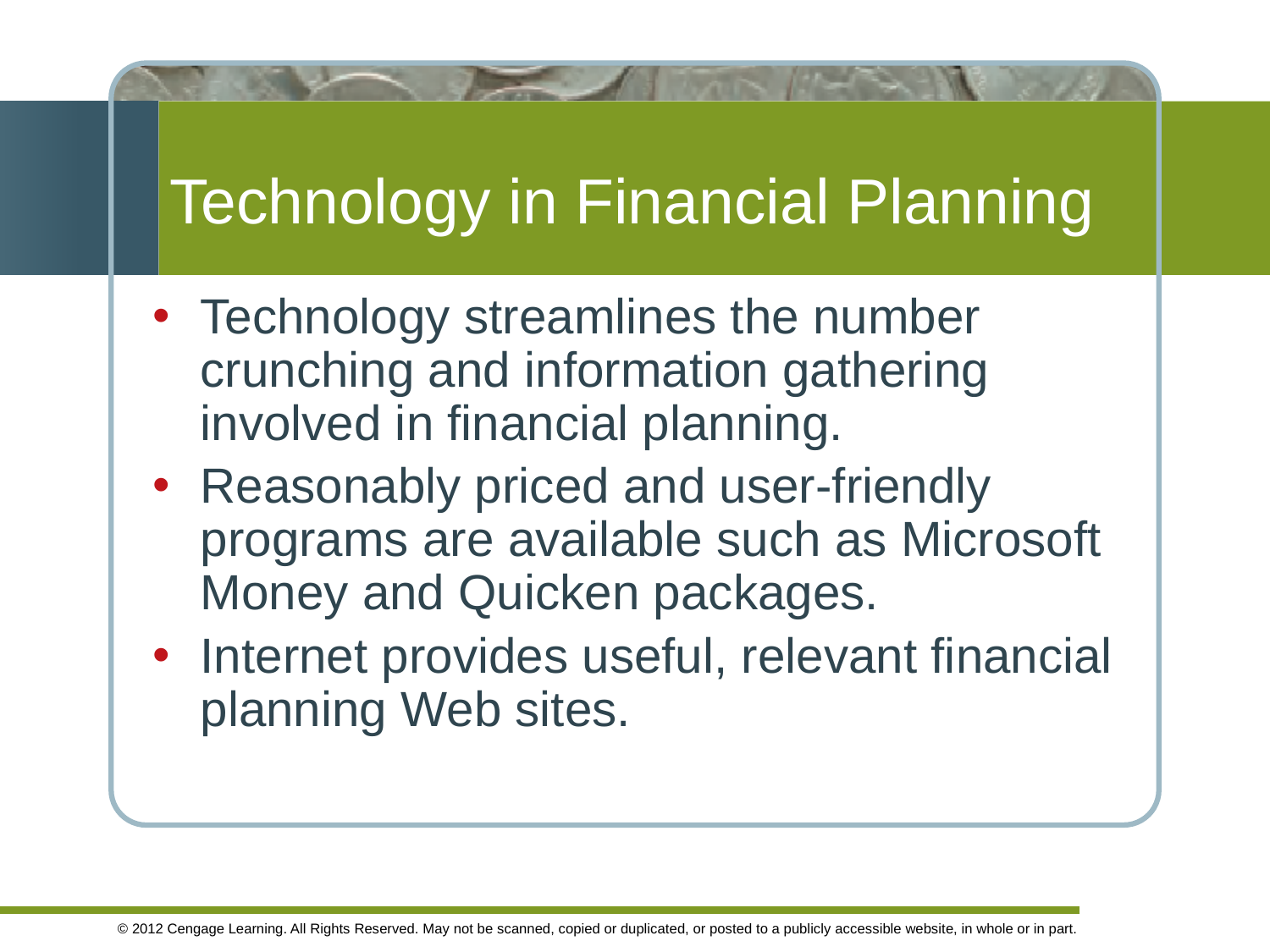

Technology in Financial Planning
Technology streamlines the number crunching and information gathering involved in financial planning.
Reasonably priced and user-friendly programs are available such as Microsoft Money and Quicken packages.
Internet provides useful, relevant financial planning Web sites.